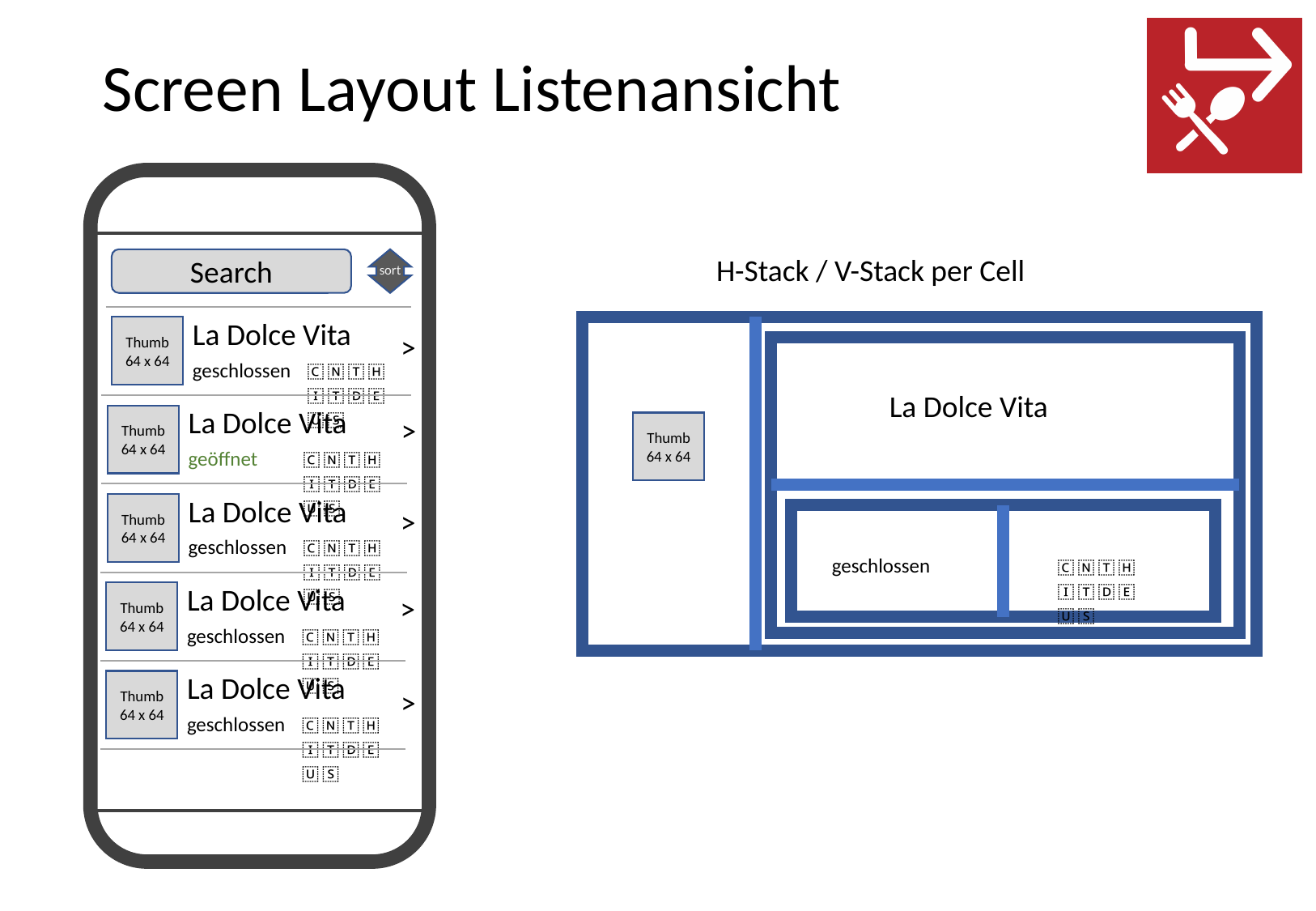

# Screen Layout Listenansicht

H-Stack / V-Stack per Cell

Search
sort
La Dolce Vita
Thumb
64 x 64
geschlossen
🇨🇳🇹🇭🇮🇹🇩🇪🇺🇸

>

La Dolce Vita
La Dolce Vita
Thumb
64 x 64
geöffnet
🇨🇳🇹🇭🇮🇹🇩🇪🇺🇸
>
Thumb
64 x 64
La Dolce Vita
Thumb
64 x 64
geschlossen
🇨🇳🇹🇭🇮🇹🇩🇪🇺🇸
>

geschlossen
🇨🇳🇹🇭🇮🇹🇩🇪🇺🇸
La Dolce Vita
Thumb
64 x 64
geschlossen
🇨🇳🇹🇭🇮🇹🇩🇪🇺🇸
>
La Dolce Vita
Thumb
64 x 64
geschlossen
🇨🇳🇹🇭🇮🇹🇩🇪🇺🇸
>